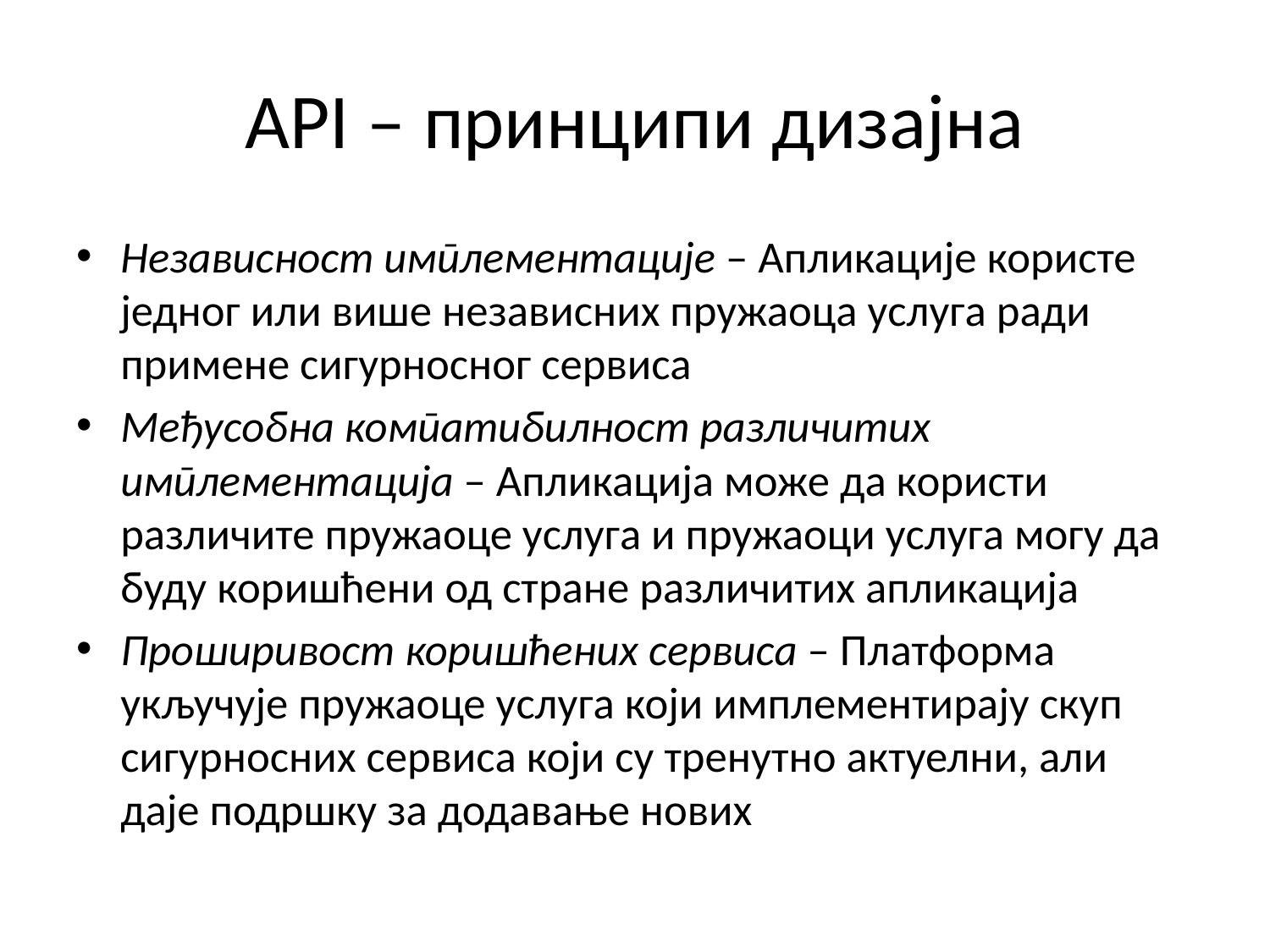

# API – принципи дизајна
Независност имплементације – Апликације користе једног или више независних пружаоца услуга ради примене сигурносног сервиса
Међусобна компатибилност различитих имплементација – Апликација може да користи различите пружаоце услуга и пружаоци услуга могу да буду коришћени од стране различитих апликација
Проширивост коришћених сервиса – Платформа укључује пружаоце услуга који имплементирају скуп сигурносних сервиса који су тренутно актуелни, али даје подршку за додавање нових